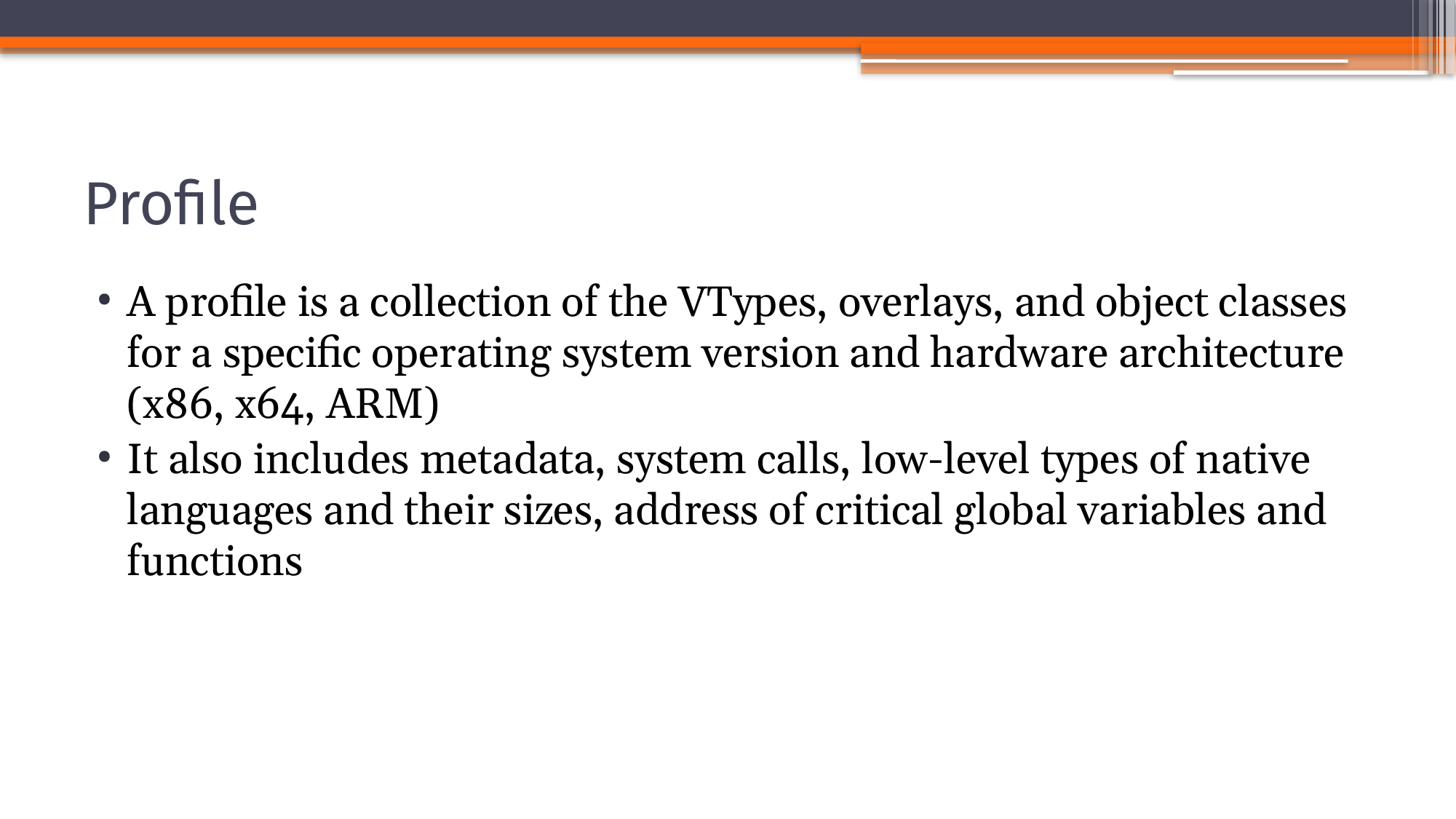

# Profile
A profile is a collection of the VTypes, overlays, and object classes for a specific operating system version and hardware architecture (x86, x64, ARM)
It also includes metadata, system calls, low-level types of native languages and their sizes, address of critical global variables and functions